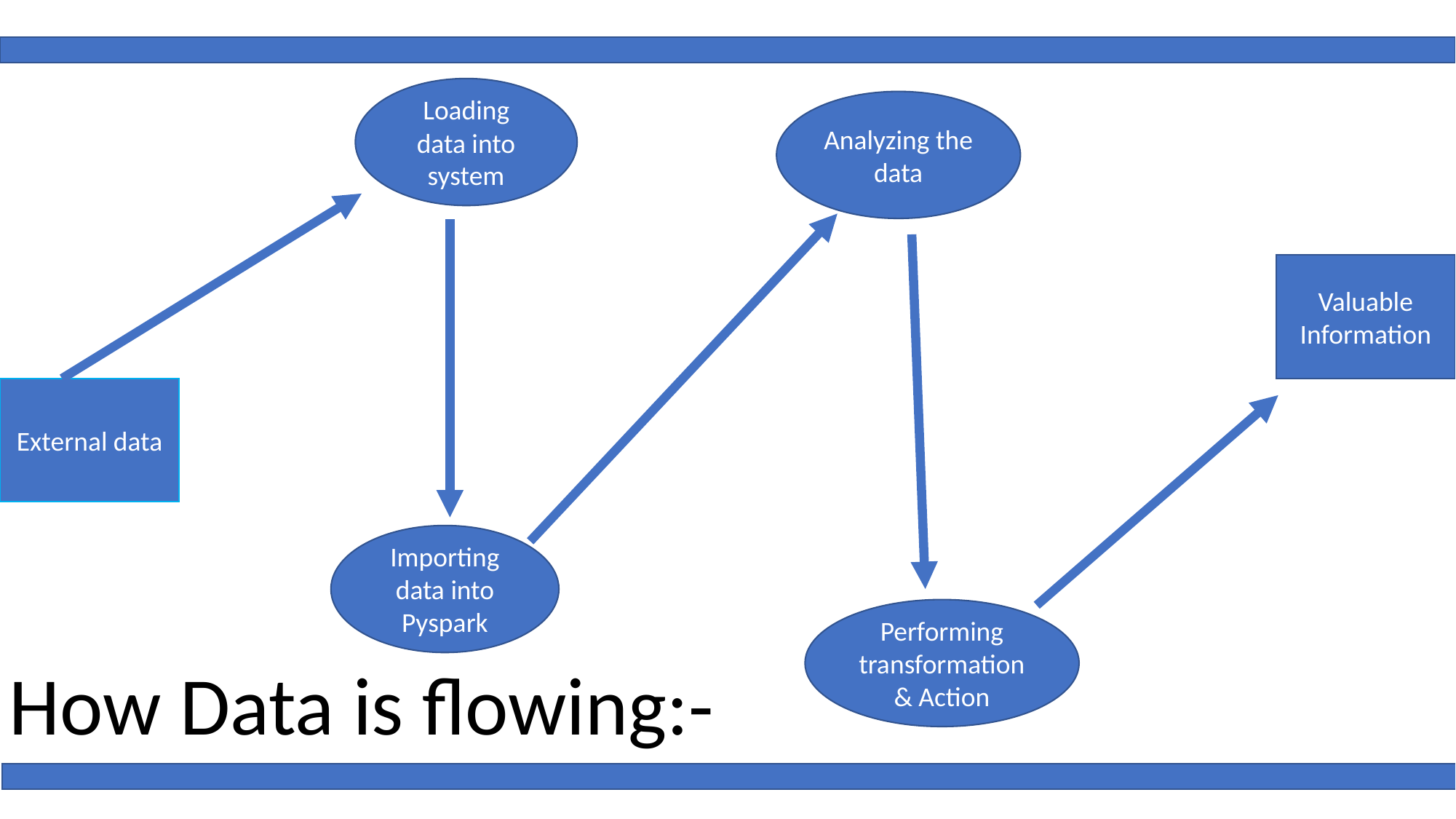

Loading data into system
Analyzing the data
Valuable Information
External data
Importing data into Pyspark
Performing transformation & Action
How Data is flowing:-